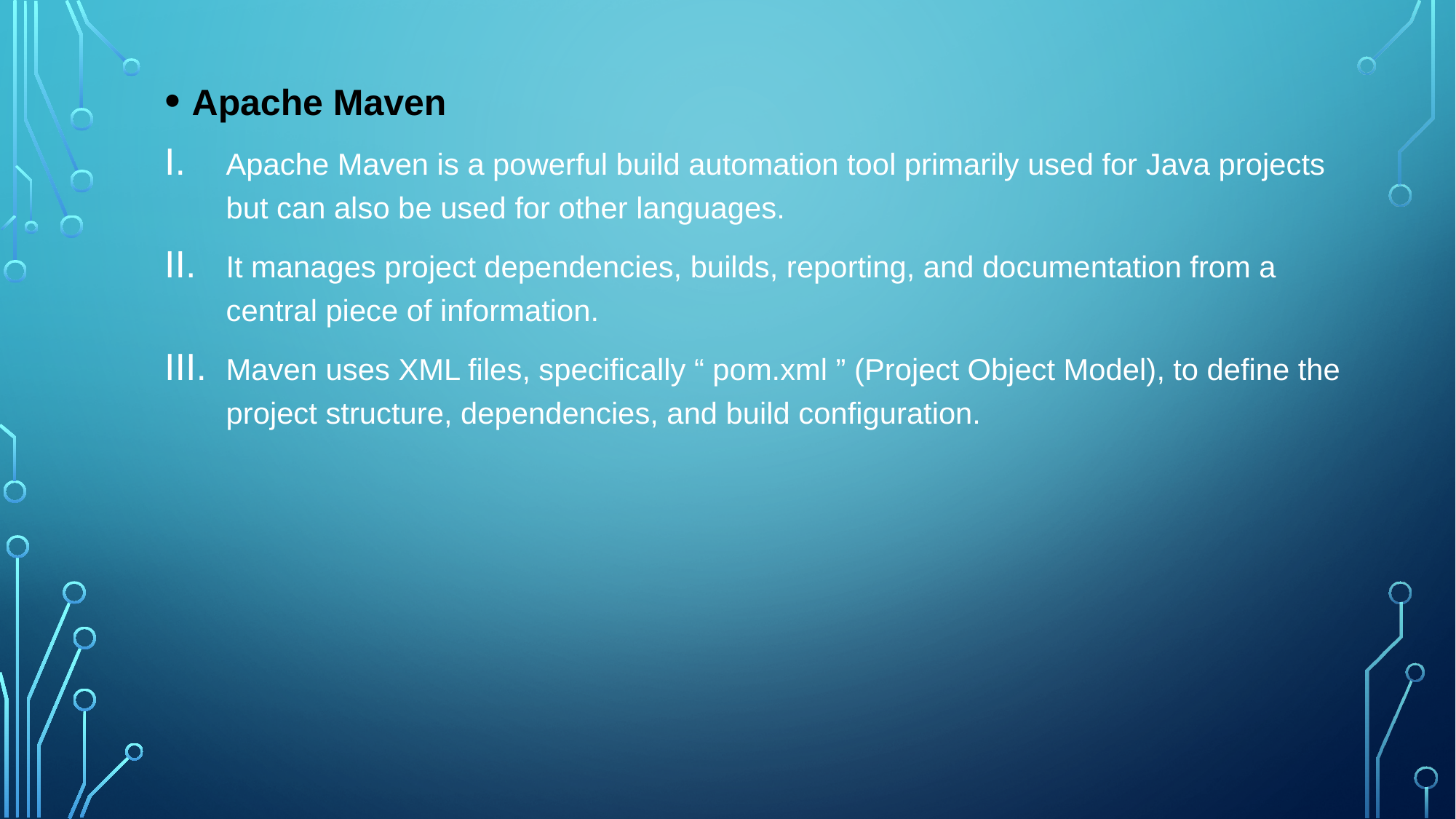

Apache Maven
Apache Maven is a powerful build automation tool primarily used for Java projects but can also be used for other languages.
It manages project dependencies, builds, reporting, and documentation from a central piece of information.
Maven uses XML files, specifically “ pom.xml ” (Project Object Model), to define the project structure, dependencies, and build configuration.